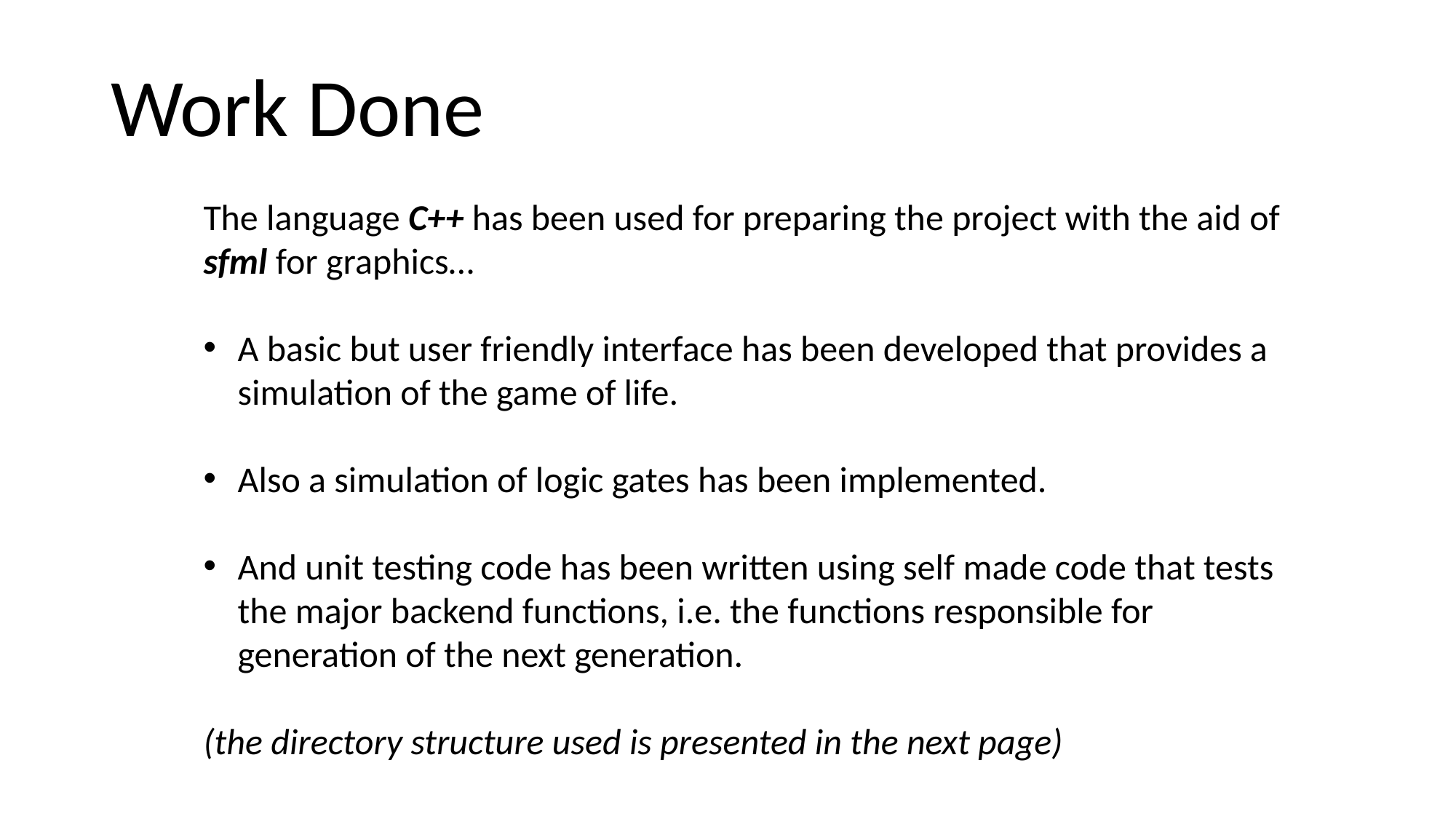

Work Done
The language C++ has been used for preparing the project with the aid of sfml for graphics…

A basic but user friendly interface has been developed that provides a simulation of the game of life.

Also a simulation of logic gates has been implemented.

And unit testing code has been written using self made code that tests the major backend functions, i.e. the functions responsible for generation of the next generation.

(the directory structure used is presented in the next page)